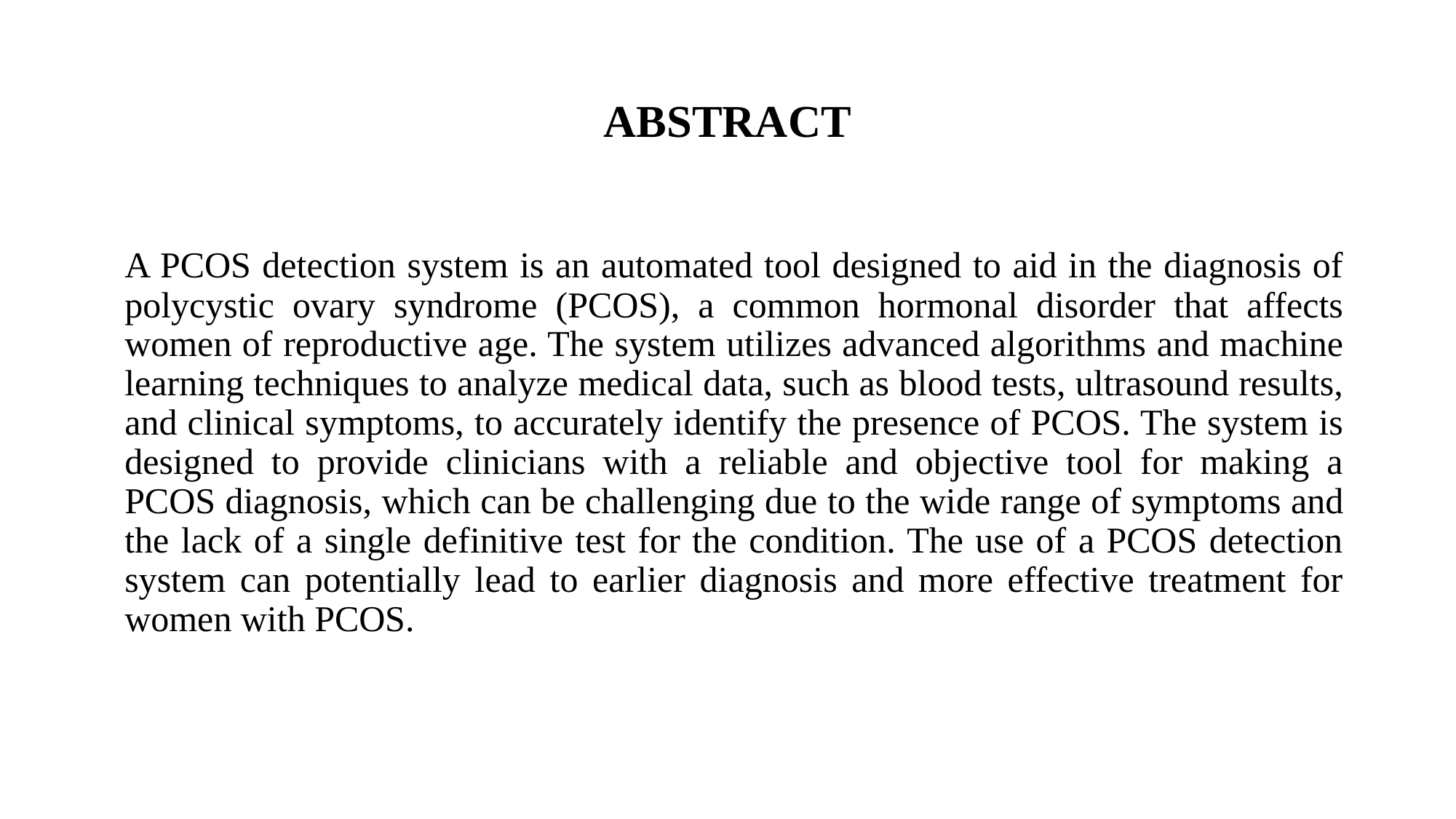

# ABSTRACT
A PCOS detection system is an automated tool designed to aid in the diagnosis of polycystic ovary syndrome (PCOS), a common hormonal disorder that affects women of reproductive age. The system utilizes advanced algorithms and machine learning techniques to analyze medical data, such as blood tests, ultrasound results, and clinical symptoms, to accurately identify the presence of PCOS. The system is designed to provide clinicians with a reliable and objective tool for making a PCOS diagnosis, which can be challenging due to the wide range of symptoms and the lack of a single definitive test for the condition. The use of a PCOS detection system can potentially lead to earlier diagnosis and more effective treatment for women with PCOS.